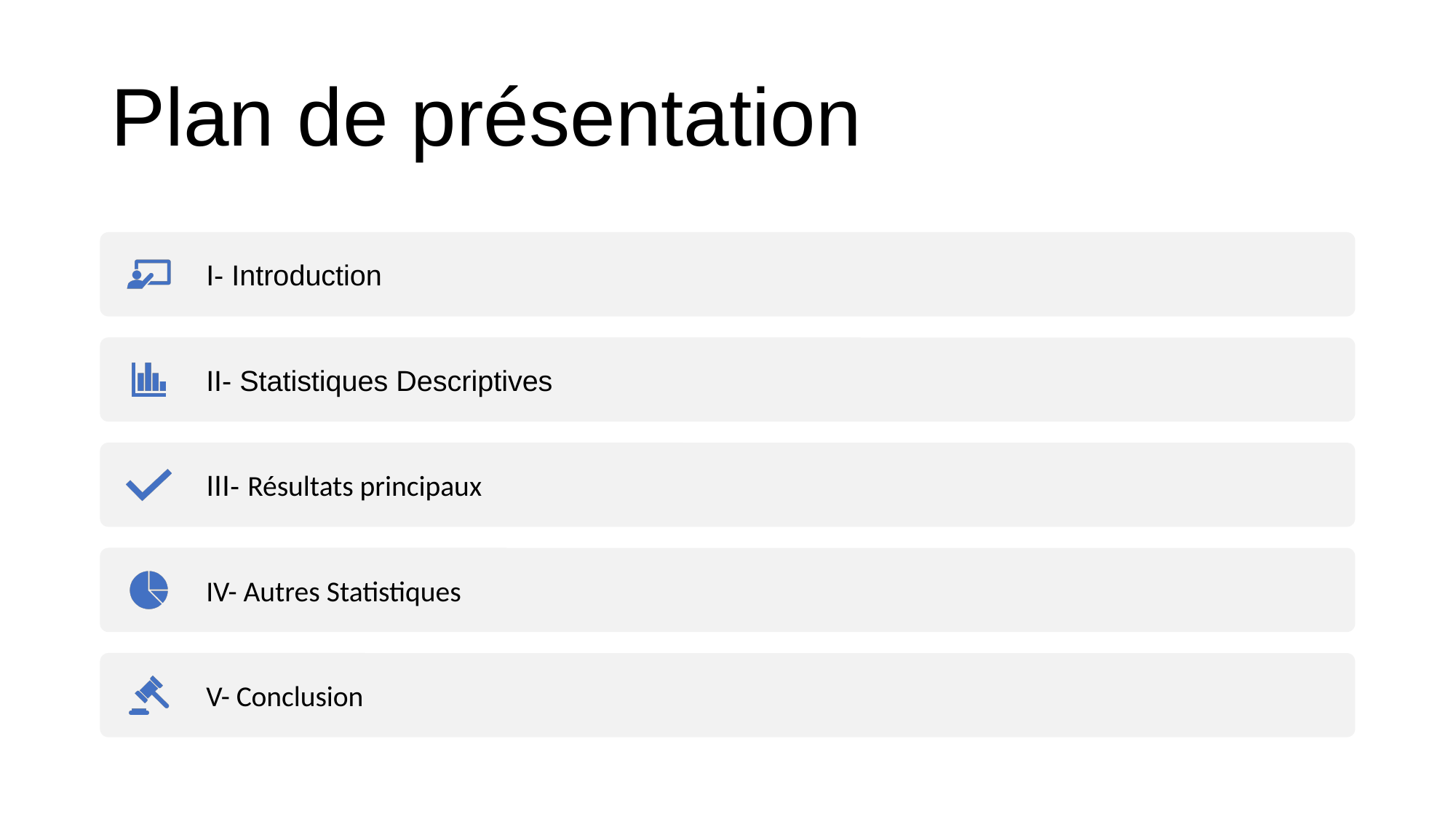

# Plan de présentation
I- Introduction
II- Statistiques Descriptives
III- Résultats principaux
IV- Autres Statistiques
V- Conclusion